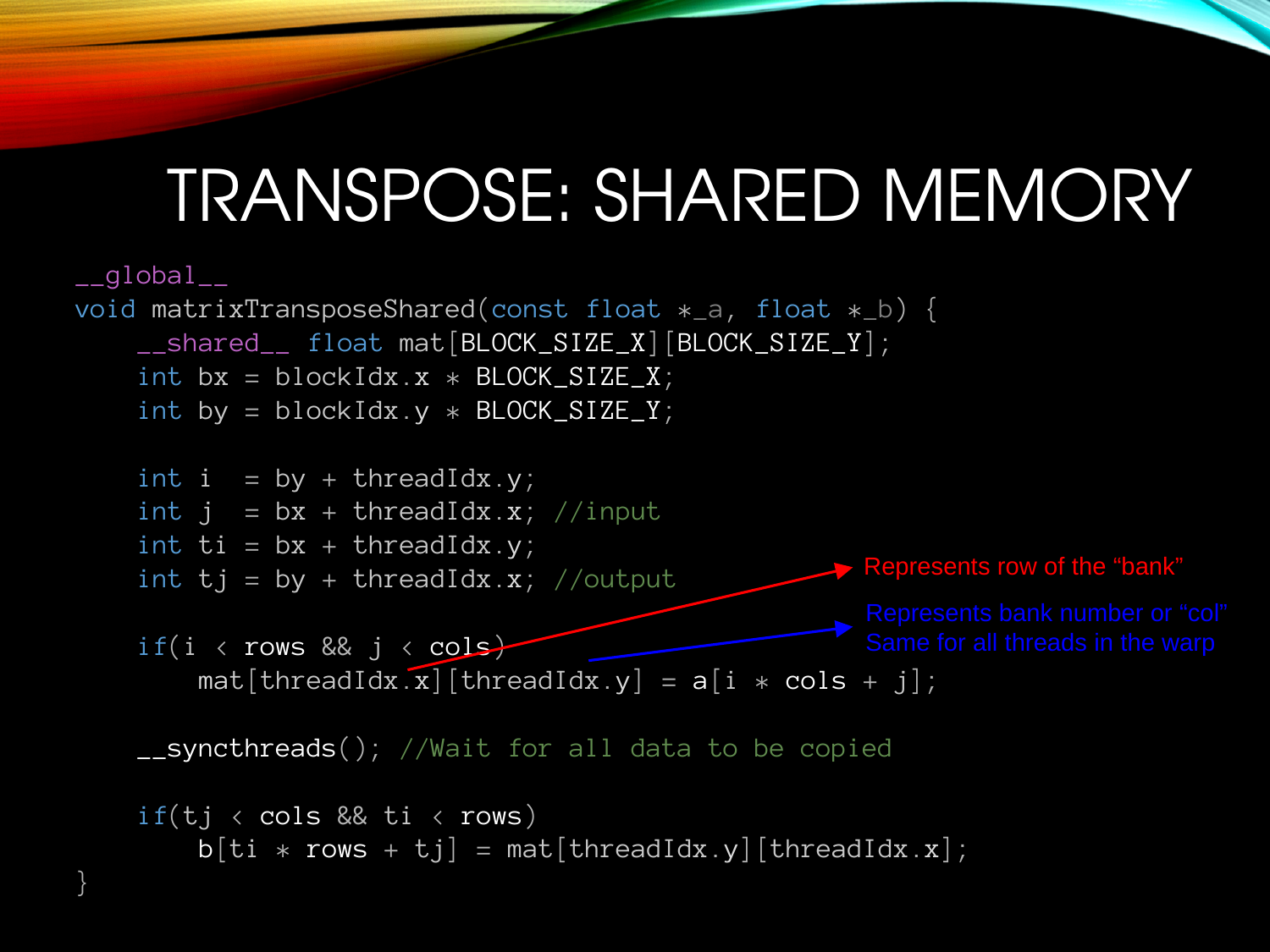

# Transpose: Shared Memory
__global__
void matrixTransposeShared(const float *_a, float *_b) {
    __shared__ float mat[BLOCK_SIZE_X][BLOCK_SIZE_Y];
    int bx = blockIdx.x * BLOCK_SIZE_X;
    int by = blockIdx.y * BLOCK_SIZE_Y;

    int i  = by + threadIdx.y;
    int j  = bx + threadIdx.x; //input
    int ti = bx + threadIdx.y;
    int tj = by + threadIdx.x; //output

    if(i < rows && j < cols)
        mat[threadIdx.x][threadIdx.y] = a[i * cols + j];

    __syncthreads(); //Wait for all data to be copied

    if(tj < cols && ti < rows)
        b[ti * rows + tj] = mat[threadIdx.y][threadIdx.x];
}
Represents row of the “bank”
Represents bank number or “col”
Same for all threads in the warp